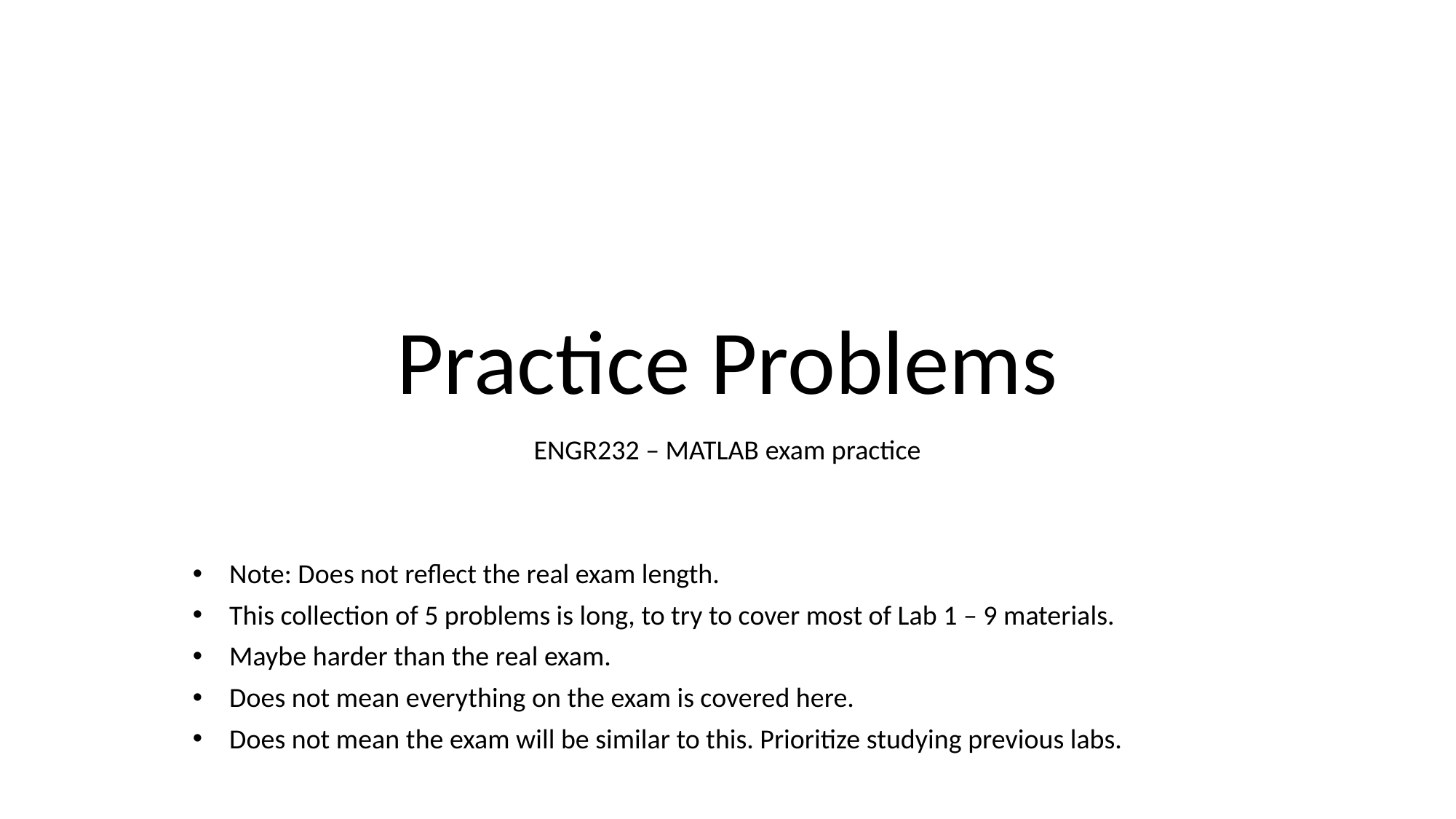

# Practice Problems
ENGR232 – MATLAB exam practice

Note: Does not reflect the real exam length.
This collection of 5 problems is long, to try to cover most of Lab 1 – 9 materials.
Maybe harder than the real exam.
Does not mean everything on the exam is covered here.
Does not mean the exam will be similar to this. Prioritize studying previous labs.